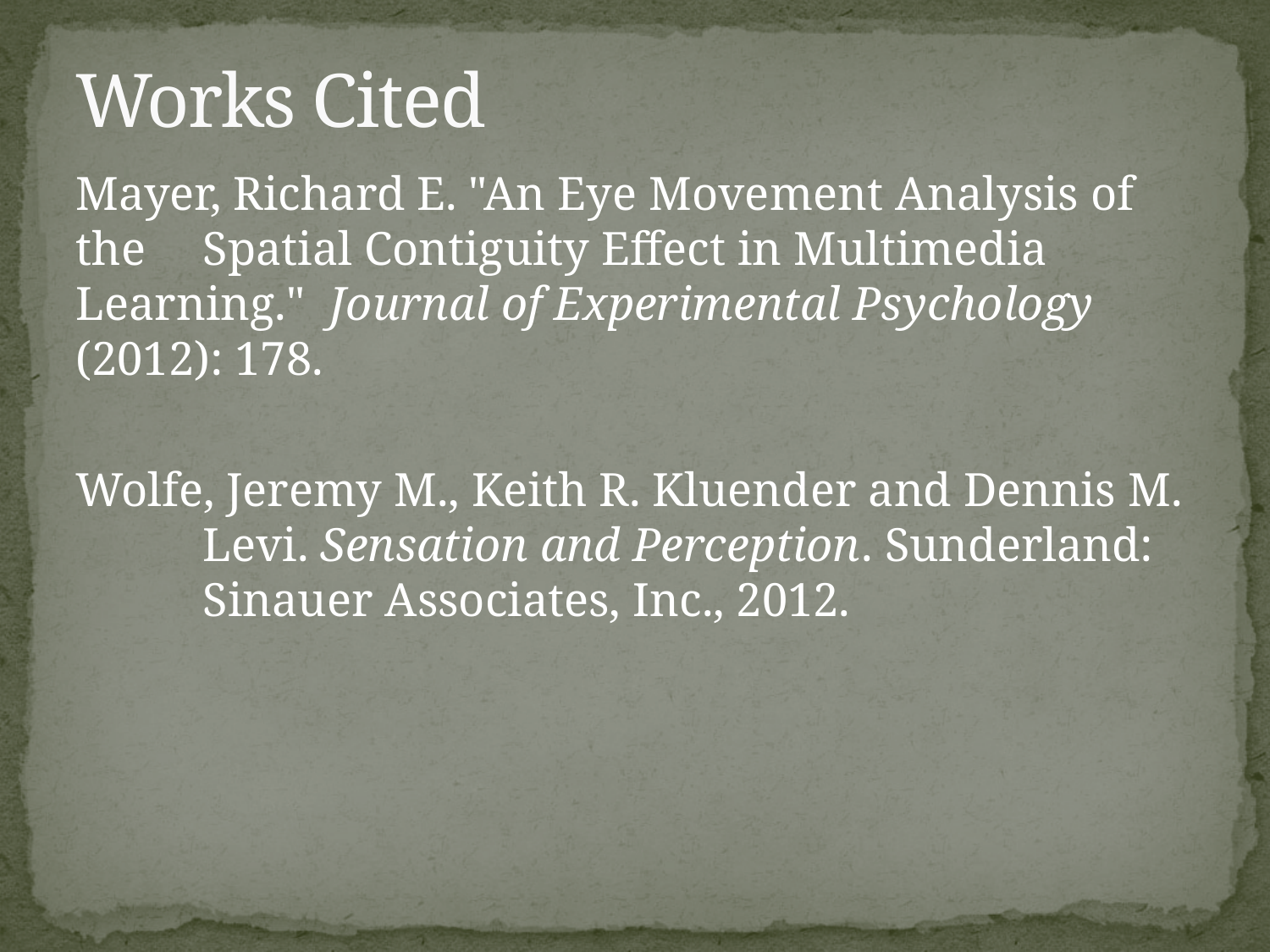

# Works Cited
Mayer, Richard E. "An Eye Movement Analysis of the 	Spatial Contiguity Effect in Multimedia Learning." 	Journal of Experimental Psychology (2012): 178.

Wolfe, Jeremy M., Keith R. Kluender and Dennis M. 	Levi. Sensation and Perception. Sunderland: 	Sinauer Associates, Inc., 2012.